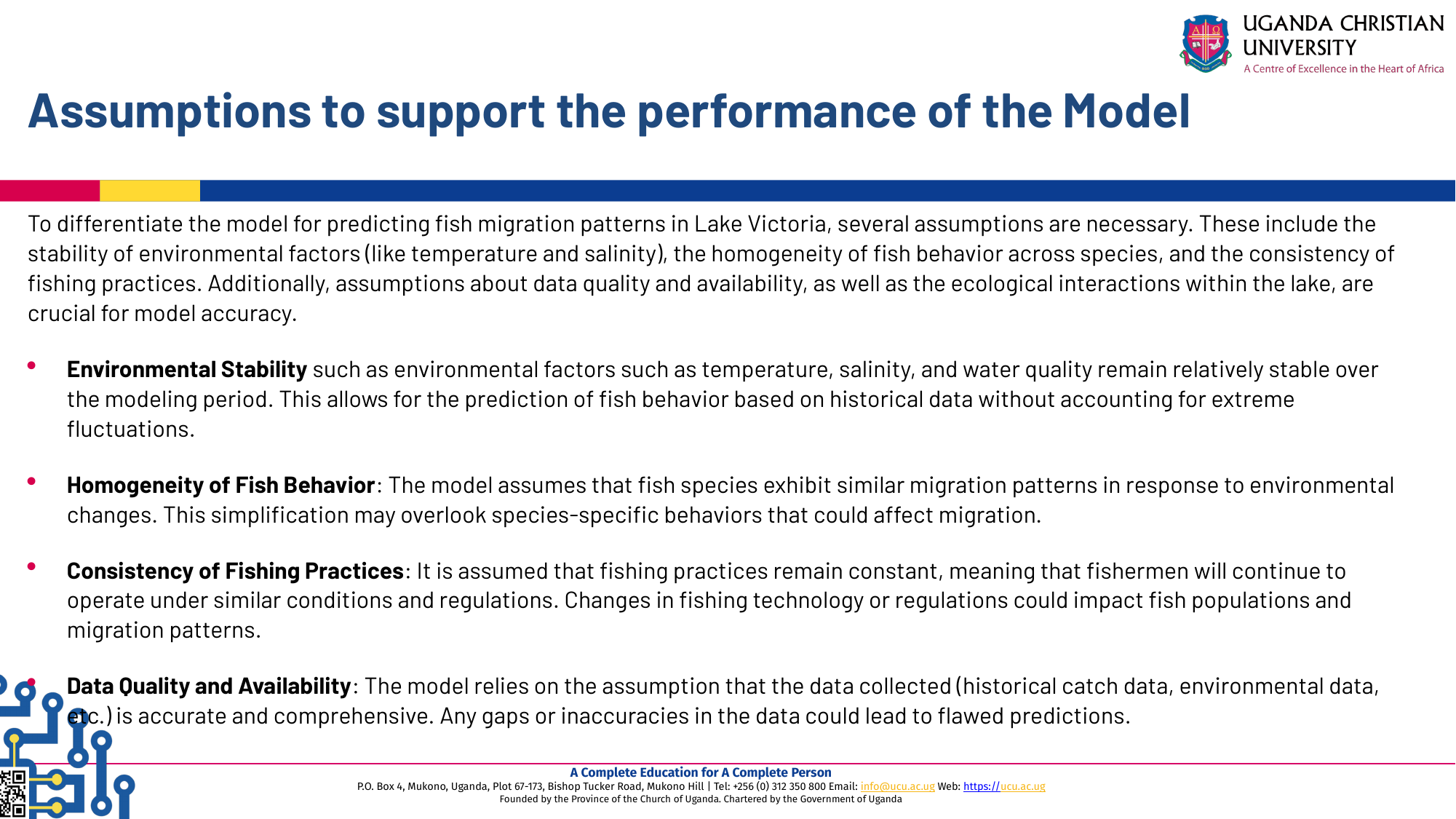

# Assumptions to support the performance of the Model
To differentiate the model for predicting fish migration patterns in Lake Victoria, several assumptions are necessary. These include the stability of environmental factors (like temperature and salinity), the homogeneity of fish behavior across species, and the consistency of fishing practices. Additionally, assumptions about data quality and availability, as well as the ecological interactions within the lake, are crucial for model accuracy.
Environmental Stability such as environmental factors such as temperature, salinity, and water quality remain relatively stable over the modeling period. This allows for the prediction of fish behavior based on historical data without accounting for extreme fluctuations.
Homogeneity of Fish Behavior: The model assumes that fish species exhibit similar migration patterns in response to environmental changes. This simplification may overlook species-specific behaviors that could affect migration.
Consistency of Fishing Practices: It is assumed that fishing practices remain constant, meaning that fishermen will continue to operate under similar conditions and regulations. Changes in fishing technology or regulations could impact fish populations and migration patterns.
Data Quality and Availability: The model relies on the assumption that the data collected (historical catch data, environmental data, etc.) is accurate and comprehensive. Any gaps or inaccuracies in the data could lead to flawed predictions.